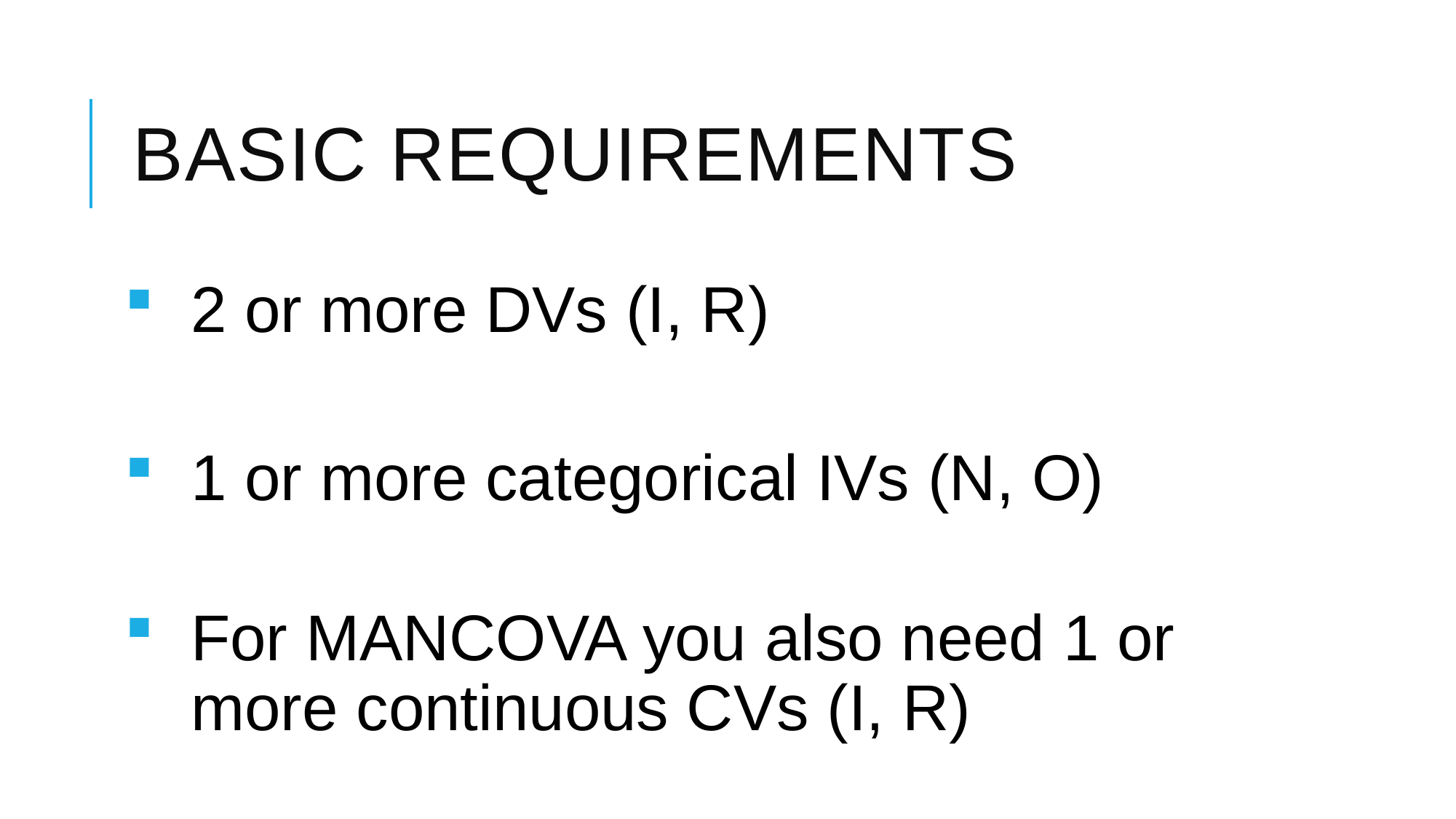

# Basic requirements
2 or more DVs (I, R)
1 or more categorical IVs (N, O)
For MANCOVA you also need 1 or more continuous CVs (I, R)